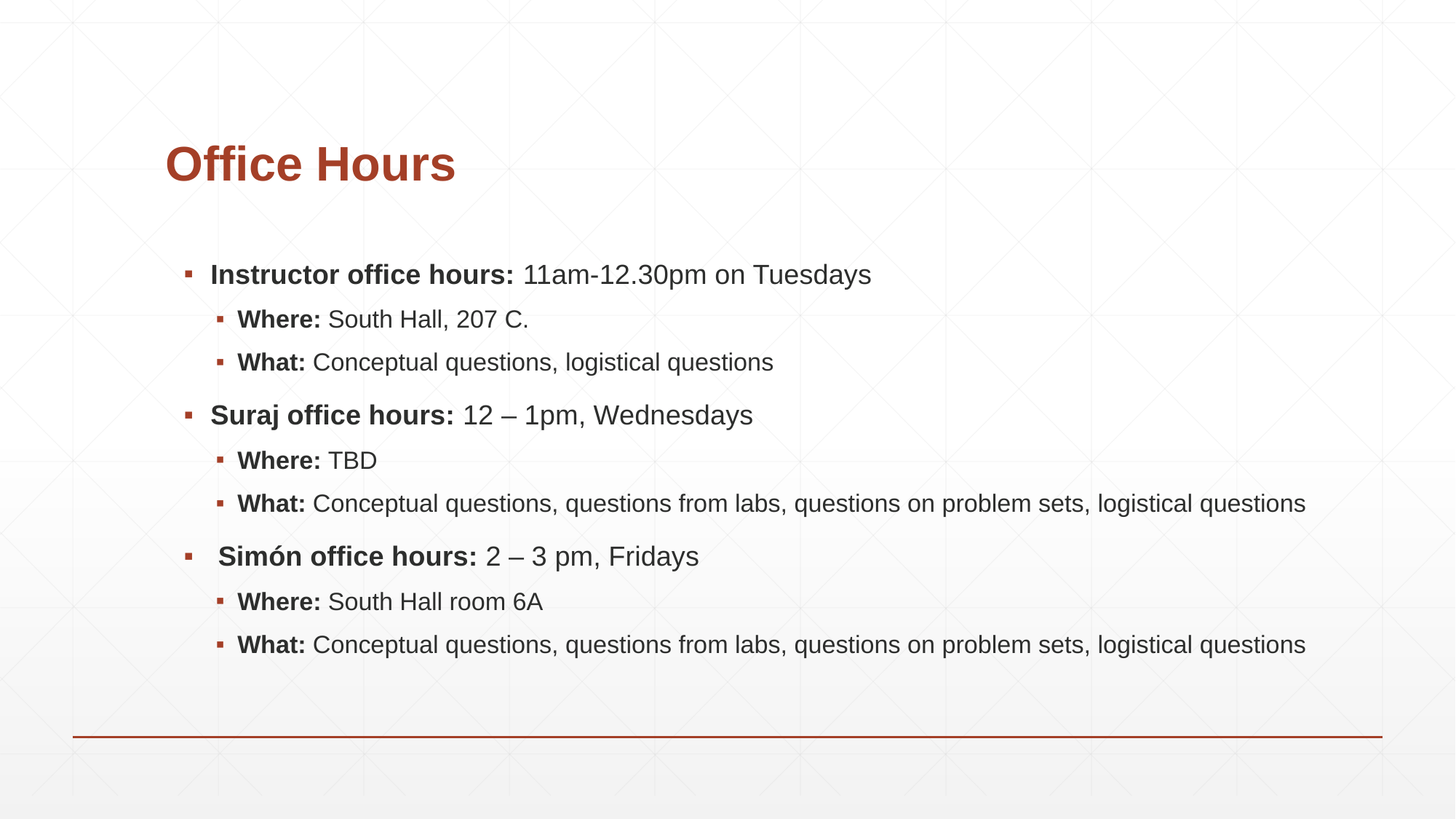

# Office Hours
Instructor office hours: 11am-12.30pm on Tuesdays
Where: South Hall, 207 C.
What: Conceptual questions, logistical questions
Suraj office hours: 12 – 1pm, Wednesdays
Where: TBD
What: Conceptual questions, questions from labs, questions on problem sets, logistical questions
 Simón office hours: 2 – 3 pm, Fridays
Where: South Hall room 6A
What: Conceptual questions, questions from labs, questions on problem sets, logistical questions